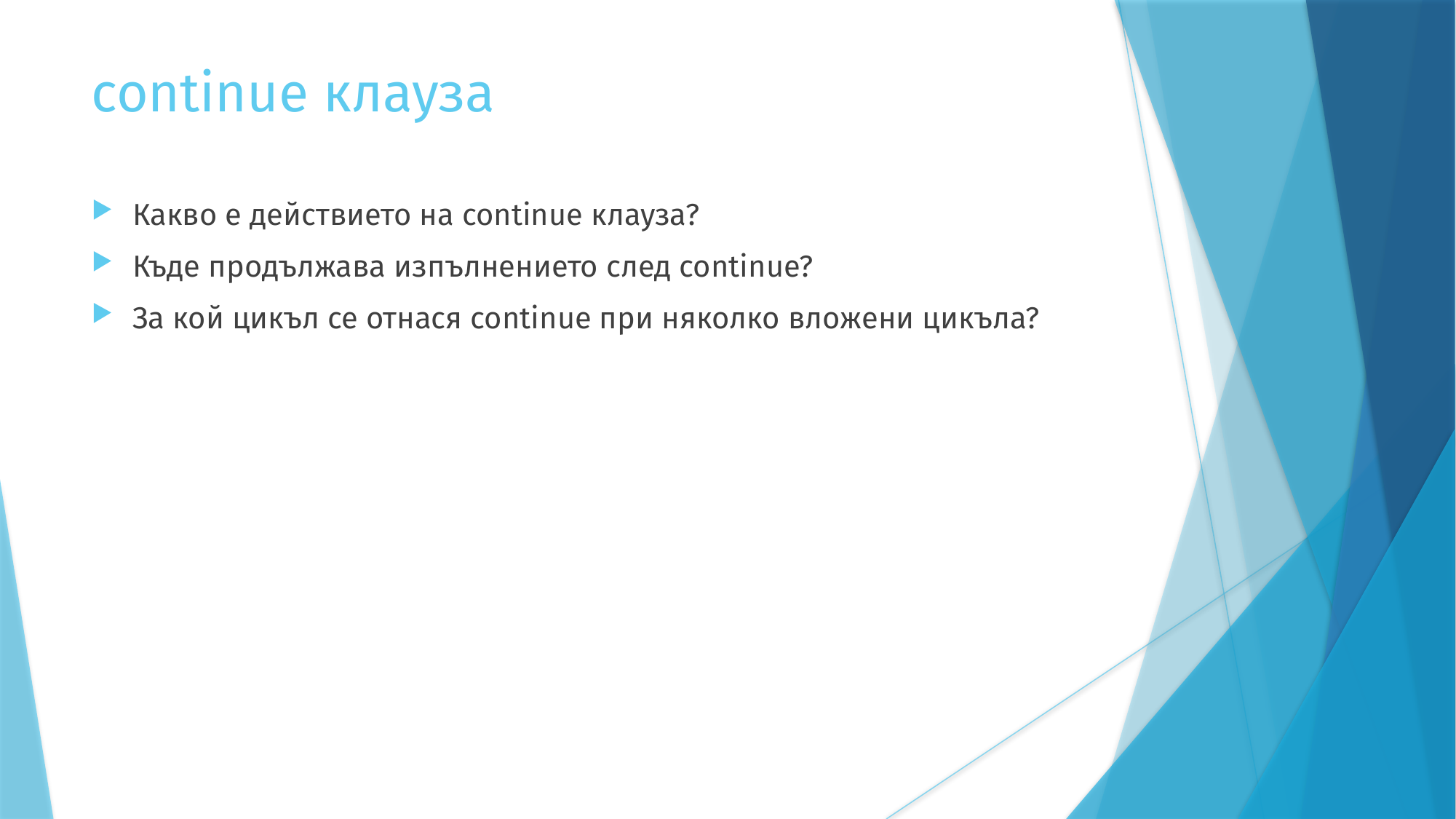

continue клауза
Какво е действието на continue клауза?
Къде продължава изпълнението след continue?
За кой цикъл се отнася continue при няколко вложени цикъла?